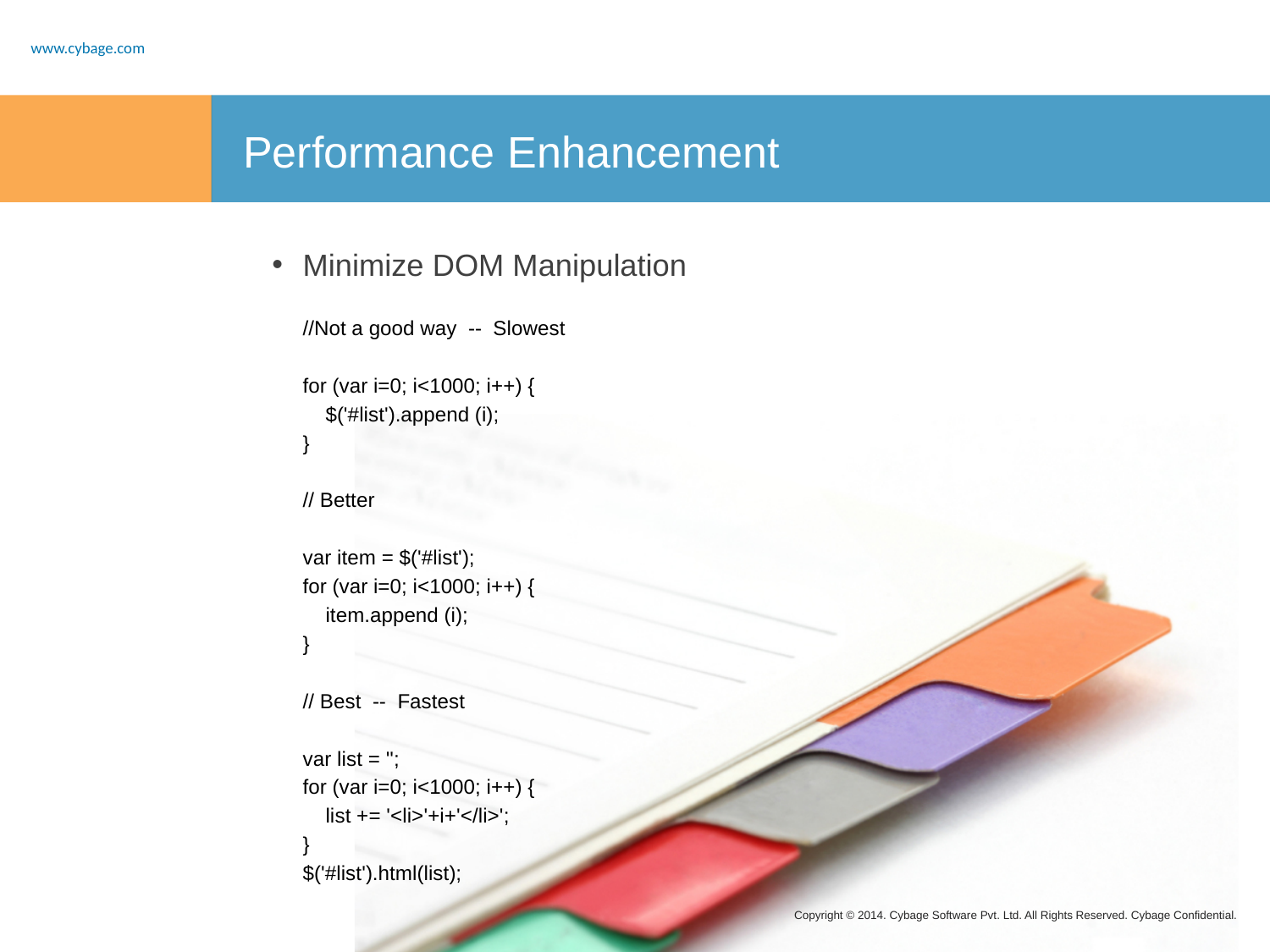

# Performance Enhancement
Minimize DOM Manipulation

//Not a good way  --  Slowest

for (var i=0; i<1000; i++) {
    $('#list').append (i);
}

// Better

var item = $('#list');
for (var i=0; i<1000; i++) {
    item.append (i);
}

// Best  --  Fastest

var list = '';
for (var i=0; i<1000; i++) {
    list += '<li>'+i+'</li>';
}
$('#list').html(list);